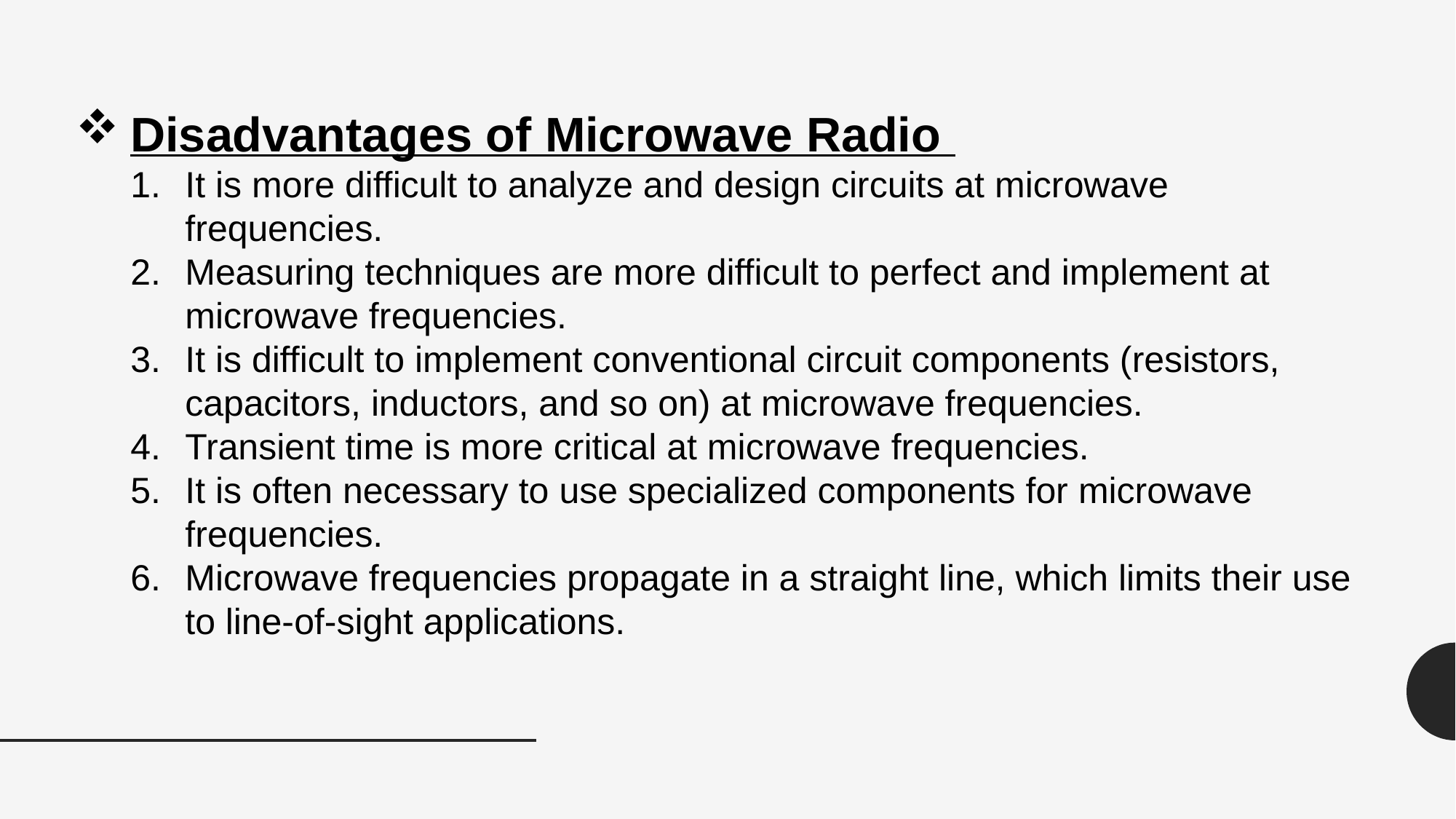

Disadvantages of Microwave Radio
It is more difficult to analyze and design circuits at microwave frequencies.
Measuring techniques are more difficult to perfect and implement at microwave frequencies.
It is difficult to implement conventional circuit components (resistors, capacitors, inductors, and so on) at microwave frequencies.
Transient time is more critical at microwave frequencies.
It is often necessary to use specialized components for microwave frequencies.
Microwave frequencies propagate in a straight line, which limits their use to line-of-sight applications.